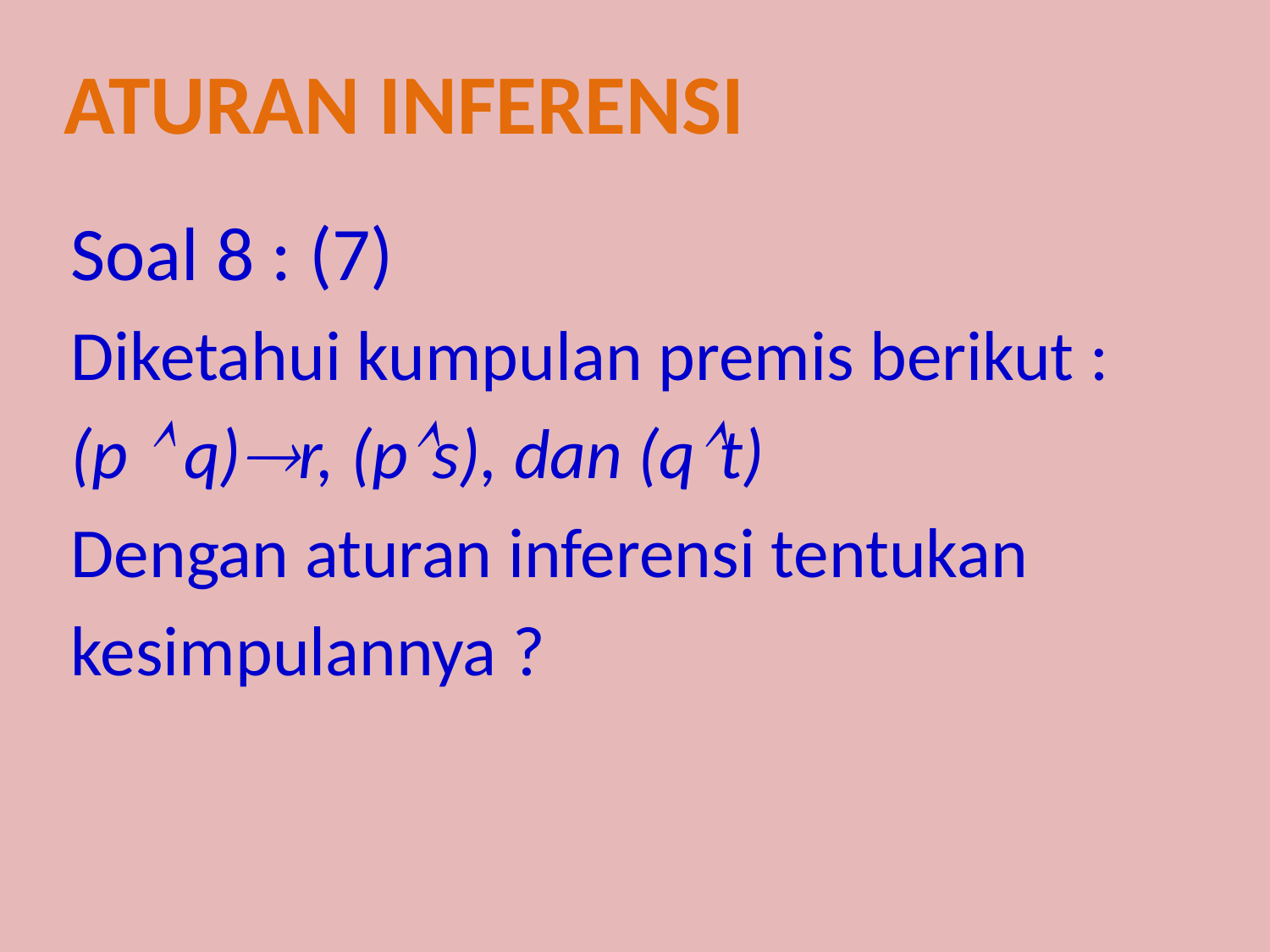

Aturan inferensi
Soal 8 : (7)
Diketahui kumpulan premis berikut :
(p ∧ q)→r, (p∧s), dan (q∧t)
Dengan aturan inferensi tentukan
kesimpulannya ?